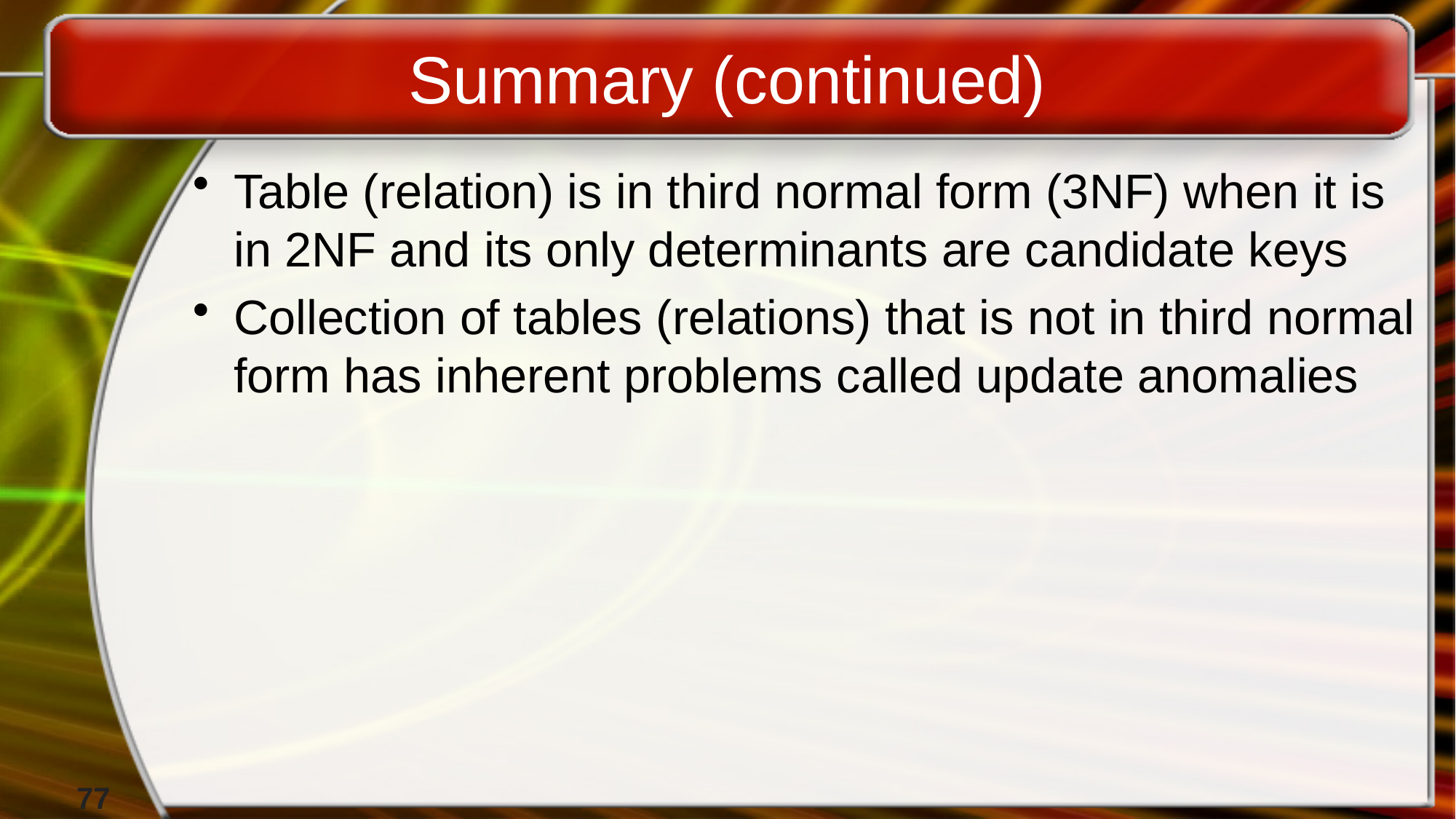

# Summary (continued)
Table (relation) is in third normal form (3NF) when it is in 2NF and its only determinants are candidate keys
Collection of tables (relations) that is not in third normal form has inherent problems called update anomalies
77